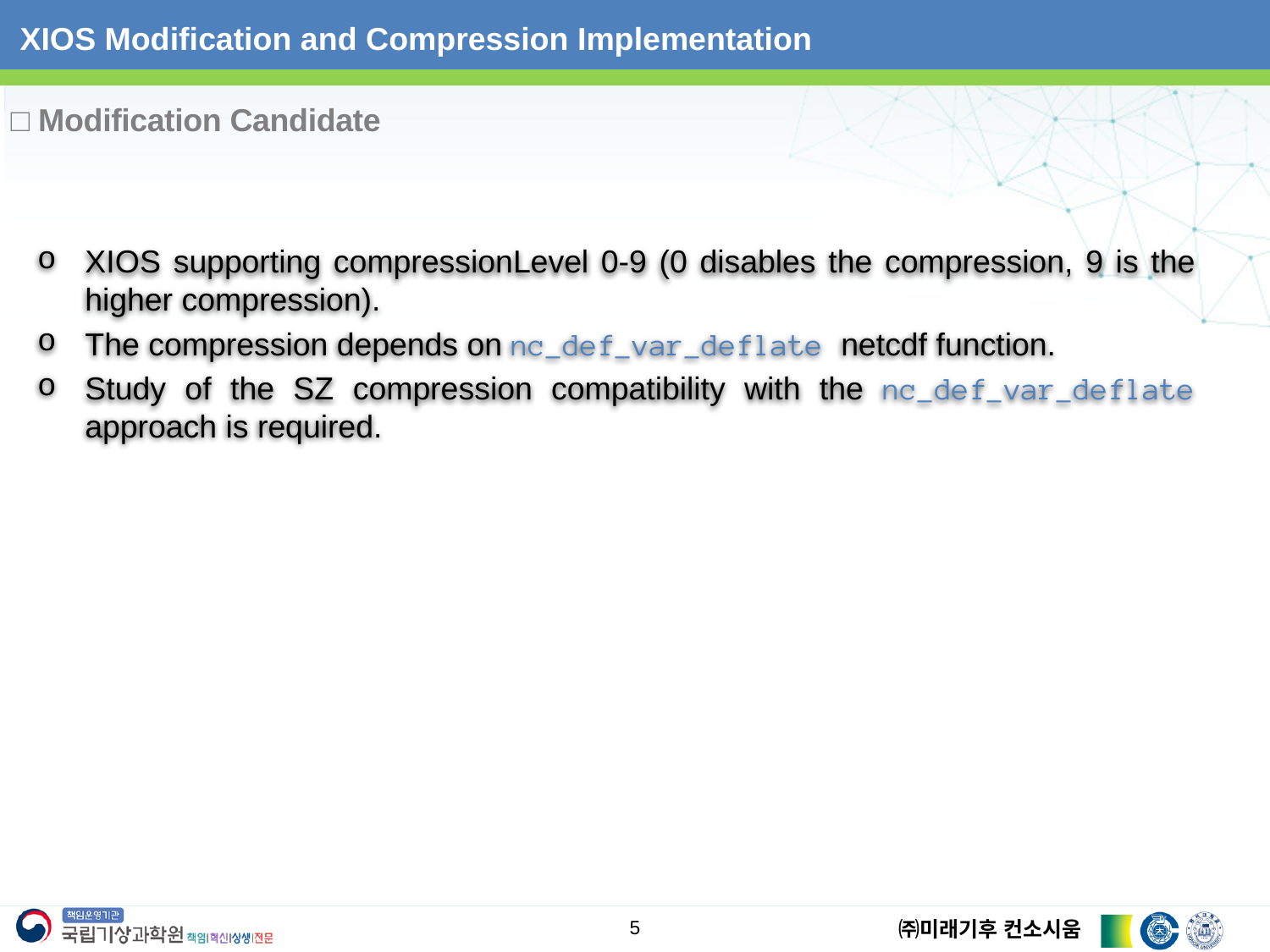

XIOS Modification and Compression Implementation
# □ Modification Candidate
XIOS supporting compressionLevel 0-9 (0 disables the compression, 9 is the higher compression).
The compression depends on nc_def_var_deflate netcdf function.
Study of the SZ compression compatibility with the nc_def_var_deflate approach is required.